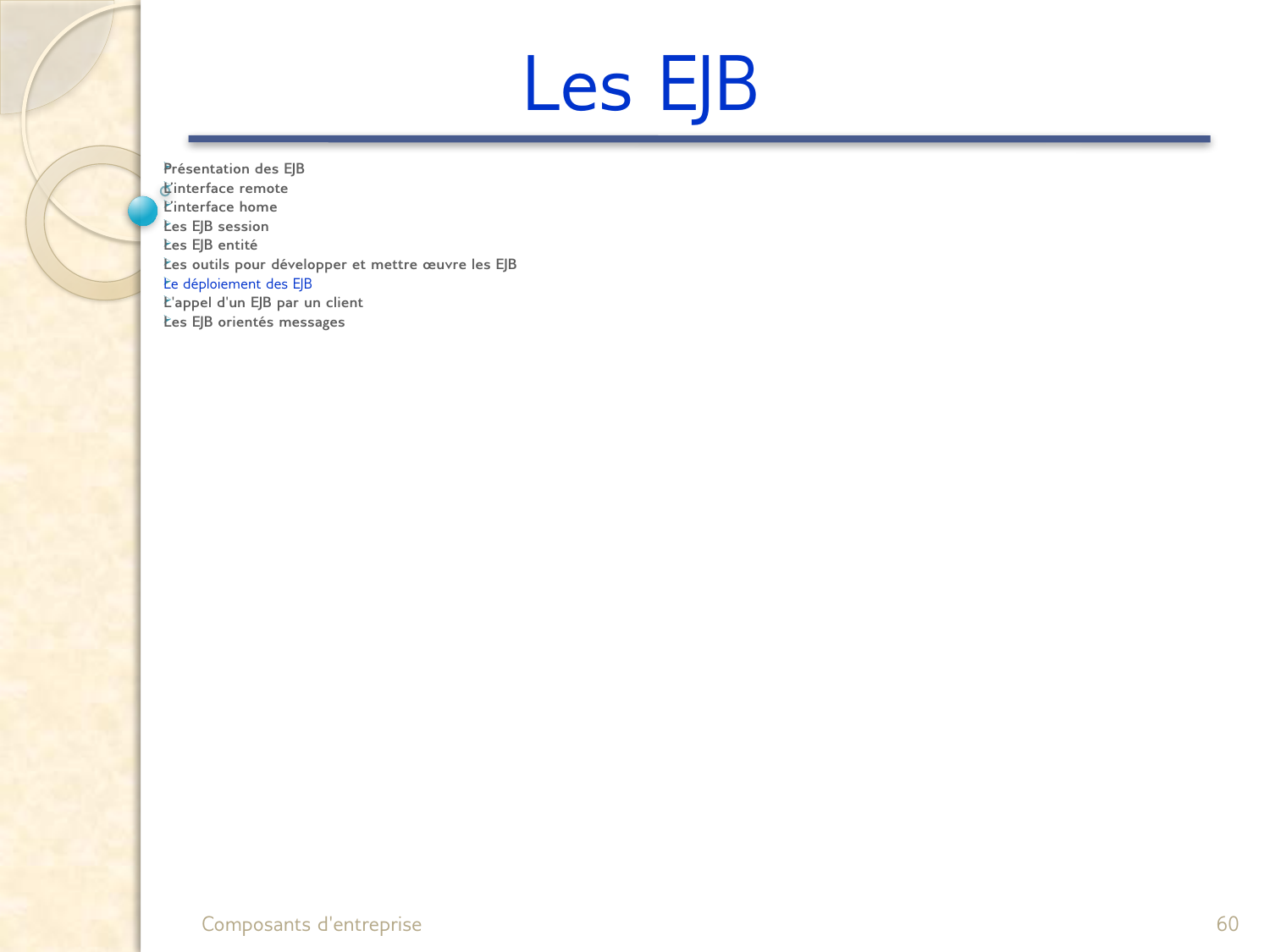

# Les EJB
Présentation des EJB
L’interface remote
L’interface home
Les EJB session
Les EJB entité
Les outils pour développer et mettre œuvre les EJB
Le déploiement des EJB
L'appel d'un EJB par un client
Les EJB orientés messages

Composants d'entreprise
60